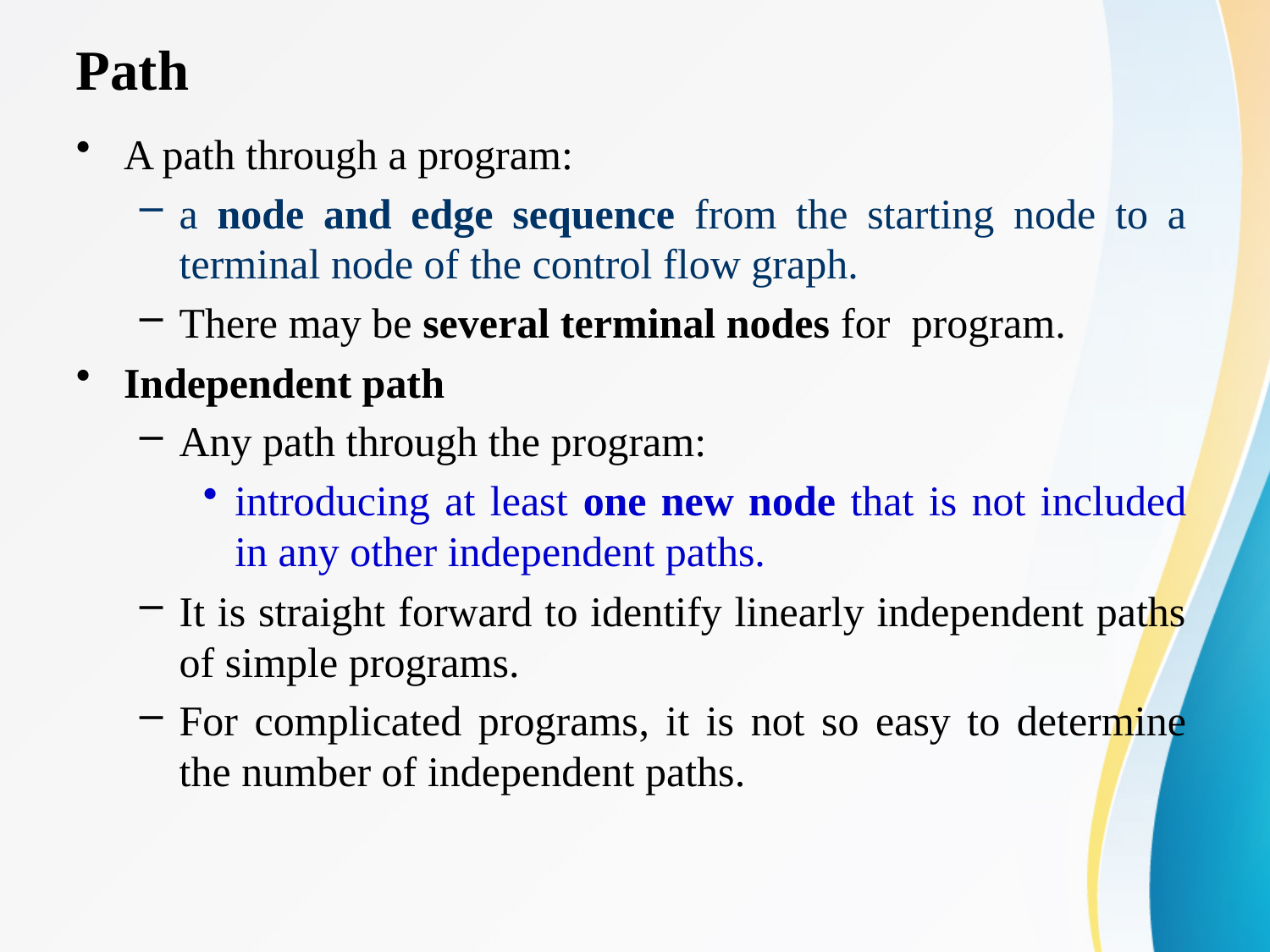

# Path
A path through a program:
a node and edge sequence from the starting node to a terminal node of the control flow graph.
There may be several terminal nodes for  program.
Independent path
Any path through the program:
introducing at least one new node that is not included in any other independent paths.
It is straight forward to identify linearly independent paths of simple programs.
For complicated programs, it is not so easy to determine the number of independent paths.

36